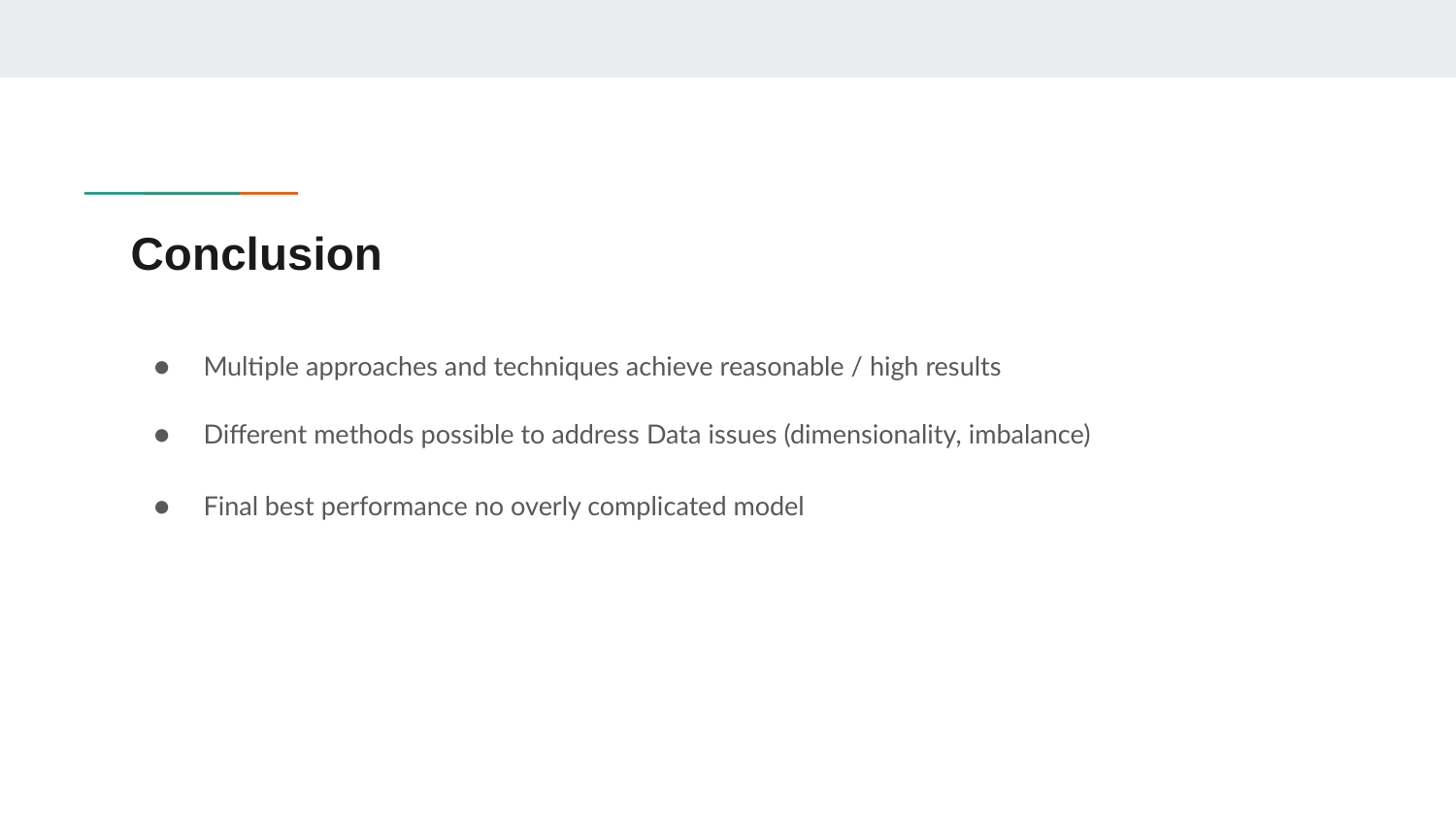

# Conclusion
Multiple approaches and techniques achieve reasonable / high results
Different methods possible to address Data issues (dimensionality, imbalance)
Final best performance no overly complicated model